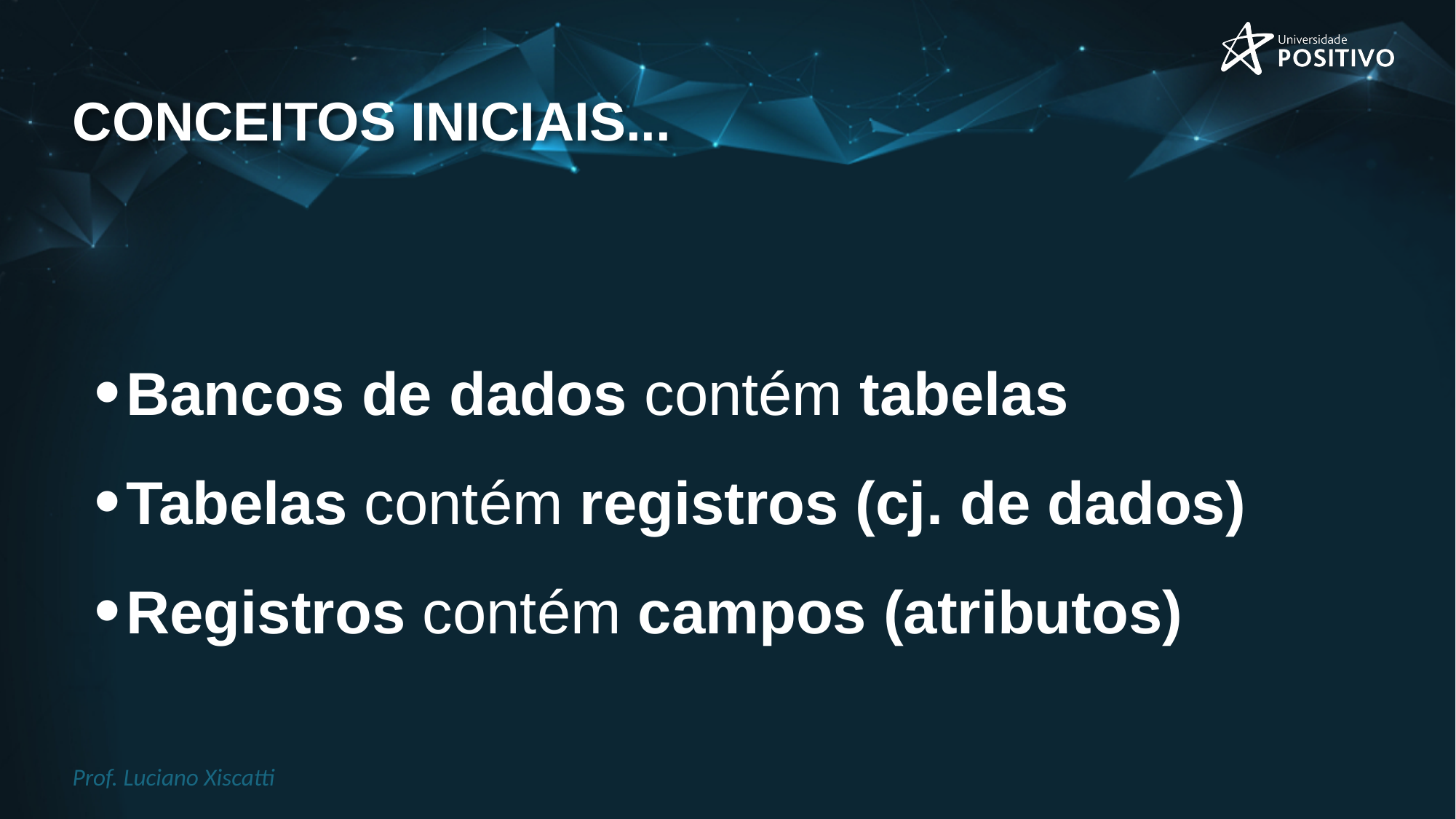

# CONCEITOS INICIAIS...
Bancos de dados contém tabelas
Tabelas contém registros (cj. de dados)
Registros contém campos (atributos)